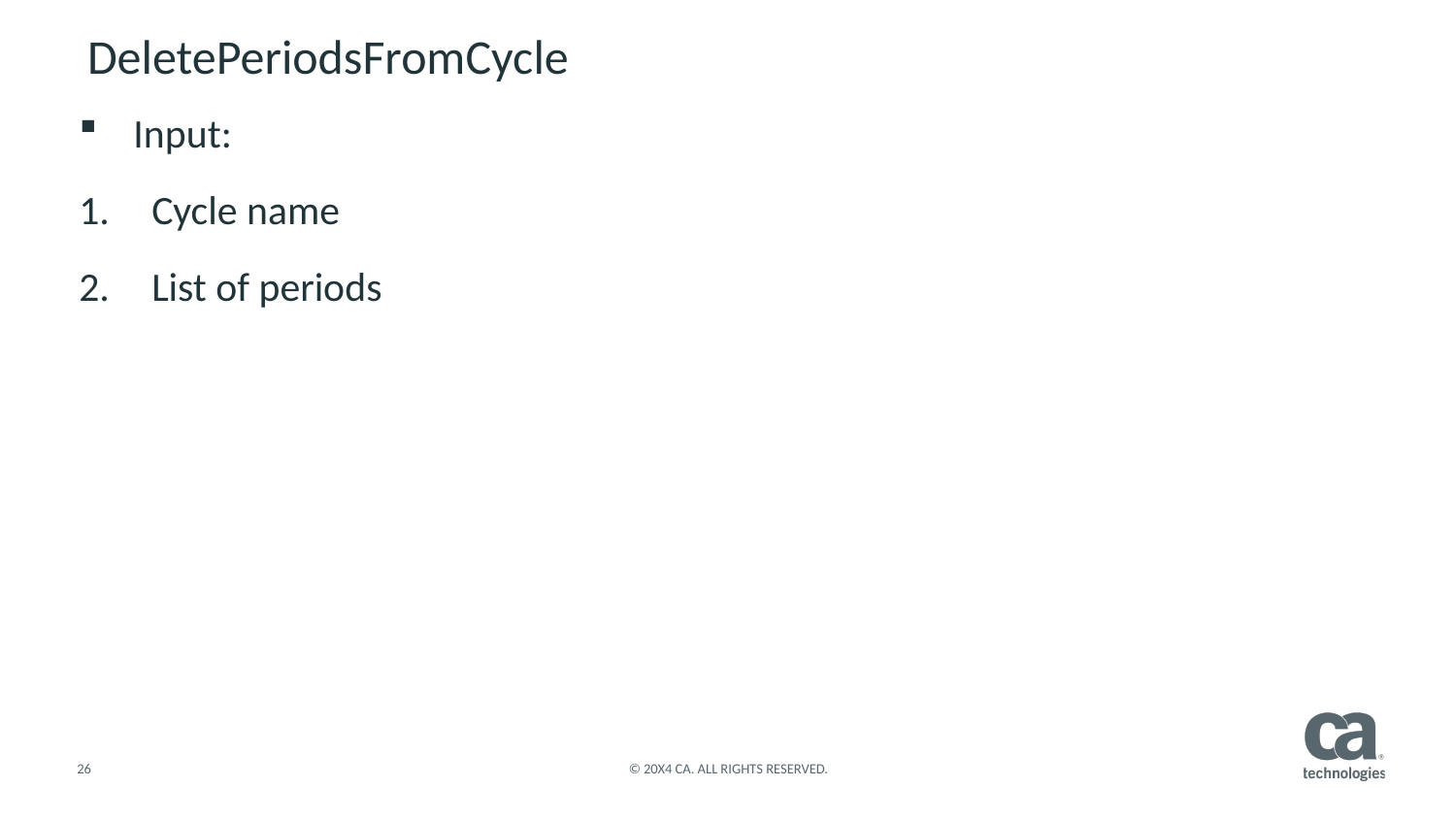

# DeletePeriodsFromCycle
Input:
Cycle name
List of periods